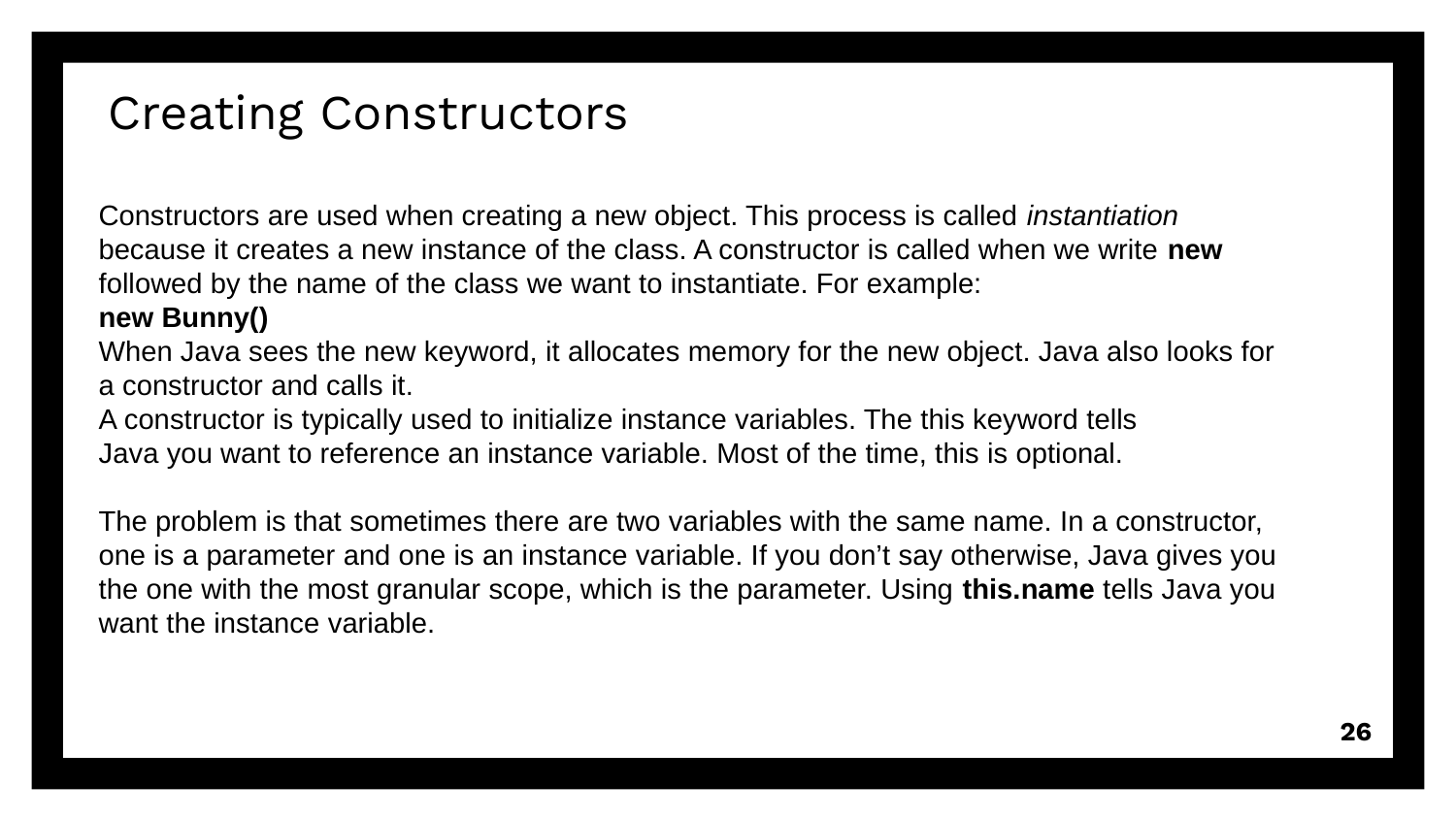

# Creating Constructors

Constructors are used when creating a new object. This process is called instantiation
because it creates a new instance of the class. A constructor is called when we write new followed by the name of the class we want to instantiate. For example:
new Bunny()
When Java sees the new keyword, it allocates memory for the new object. Java also looks for a constructor and calls it.
A constructor is typically used to initialize instance variables. The this keyword tells
Java you want to reference an instance variable. Most of the time, this is optional.

The problem is that sometimes there are two variables with the same name. In a constructor, one is a parameter and one is an instance variable. If you don’t say otherwise, Java gives you the one with the most granular scope, which is the parameter. Using this.name tells Java you want the instance variable.
26